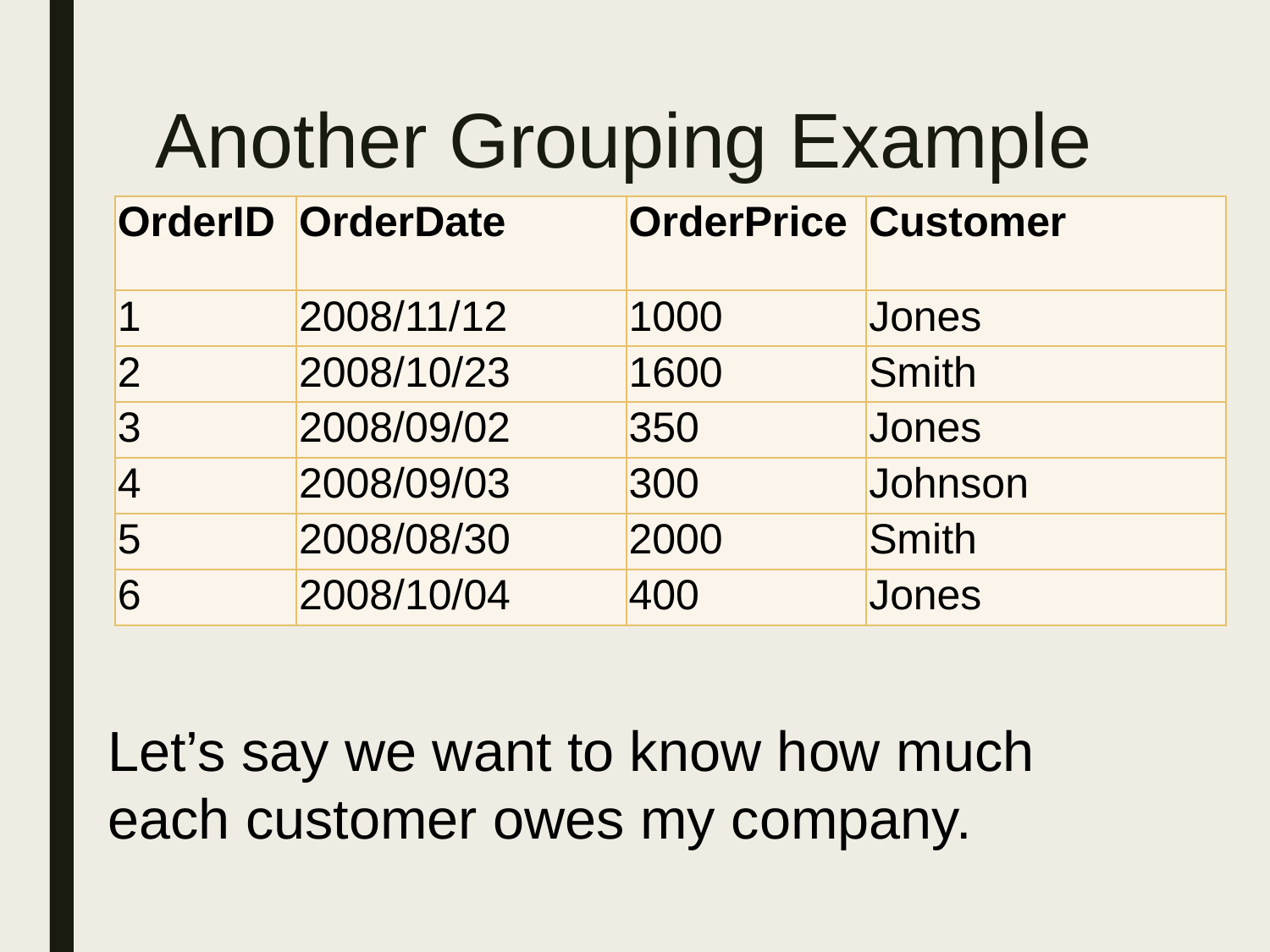

# Another Grouping Example
| OrderID | OrderDate | OrderPrice | Customer |
| --- | --- | --- | --- |
| 1 | 2008/11/12 | 1000 | Jones |
| 2 | 2008/10/23 | 1600 | Smith |
| 3 | 2008/09/02 | 350 | Jones |
| 4 | 2008/09/03 | 300 | Johnson |
| 5 | 2008/08/30 | 2000 | Smith |
| 6 | 2008/10/04 | 400 | Jones |

Let’s say we want to know how much each customer owes my company.